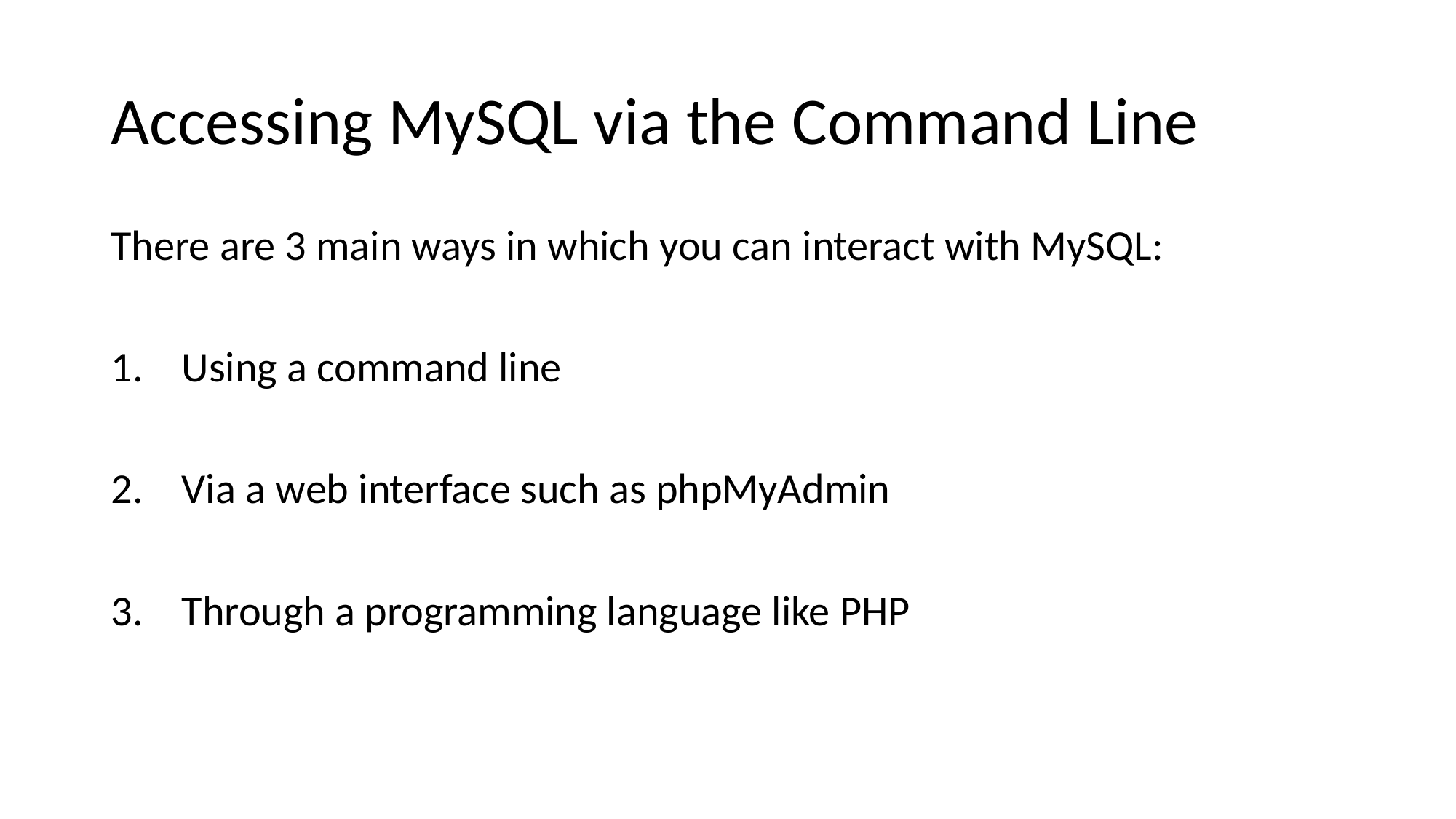

# Accessing MySQL via the Command Line
There are 3 main ways in which you can interact with MySQL:

 Using a command line

 Via a web interface such as phpMyAdmin

 Through a programming language like PHP